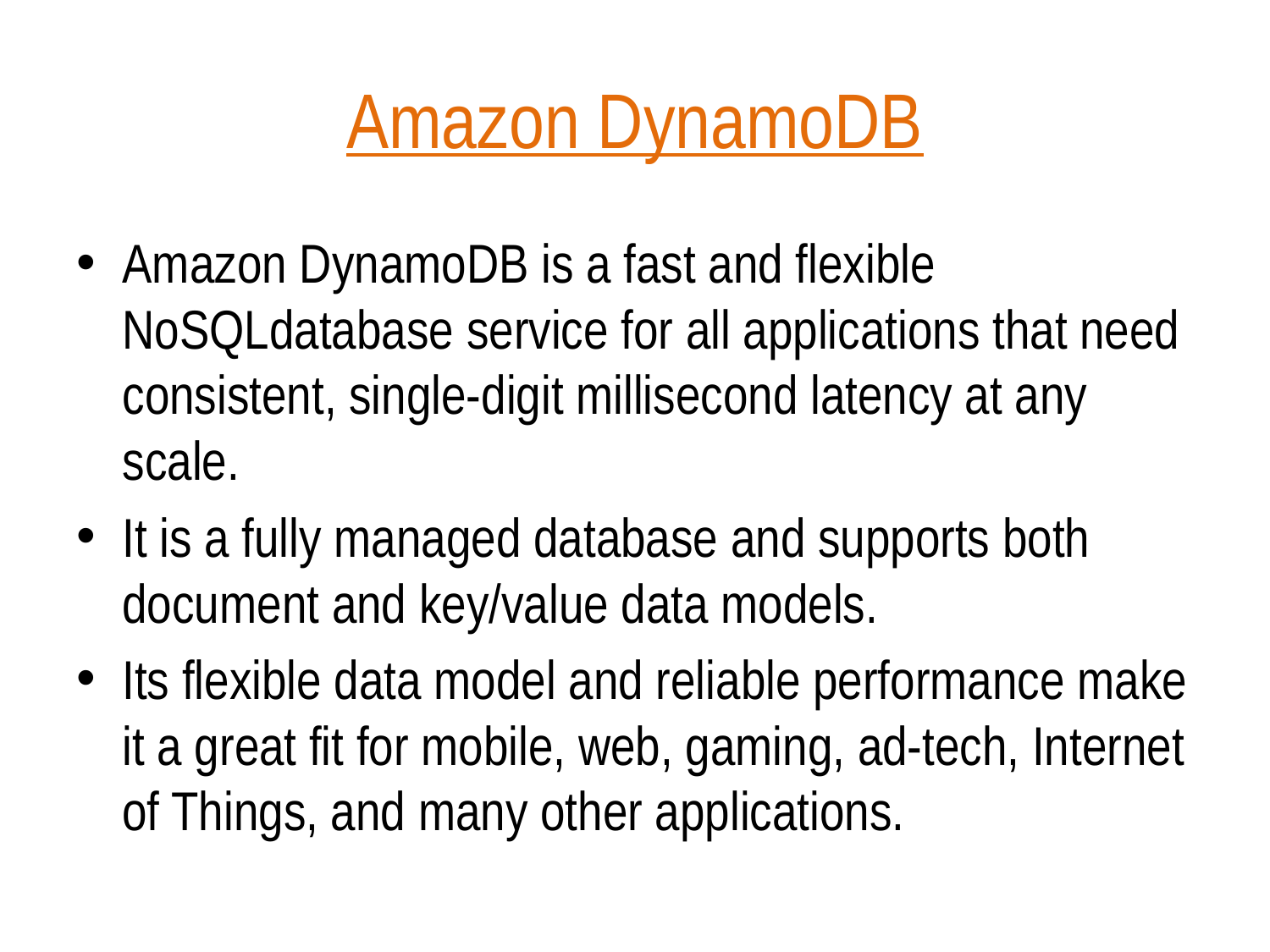

# Amazon DynamoDB
Amazon DynamoDB is a fast and flexible NoSQLdatabase service for all applications that need consistent, single-digit millisecond latency at any scale.
It is a fully managed database and supports both document and key/value data models.
Its flexible data model and reliable performance make it a great fit for mobile, web, gaming, ad-tech, Internet of Things, and many other applications.